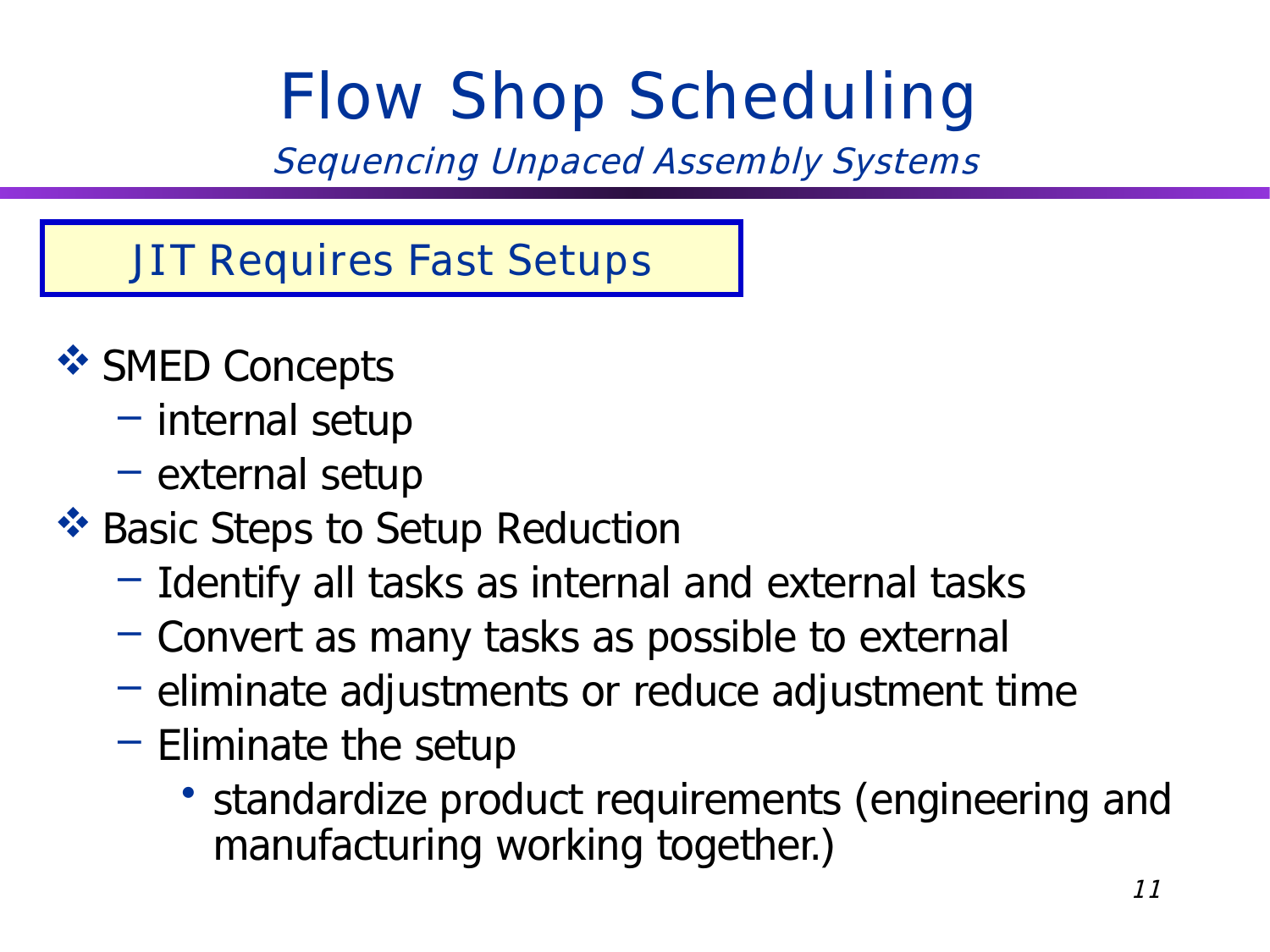

Flow Shop Scheduling
Sequencing Unpaced Assembly Systems
# JIT Requires Fast Setups
SMED Concepts
internal setup
external setup
Basic Steps to Setup Reduction
Identify all tasks as internal and external tasks
Convert as many tasks as possible to external
eliminate adjustments or reduce adjustment time
Eliminate the setup
standardize product requirements (engineering and manufacturing working together.)
11